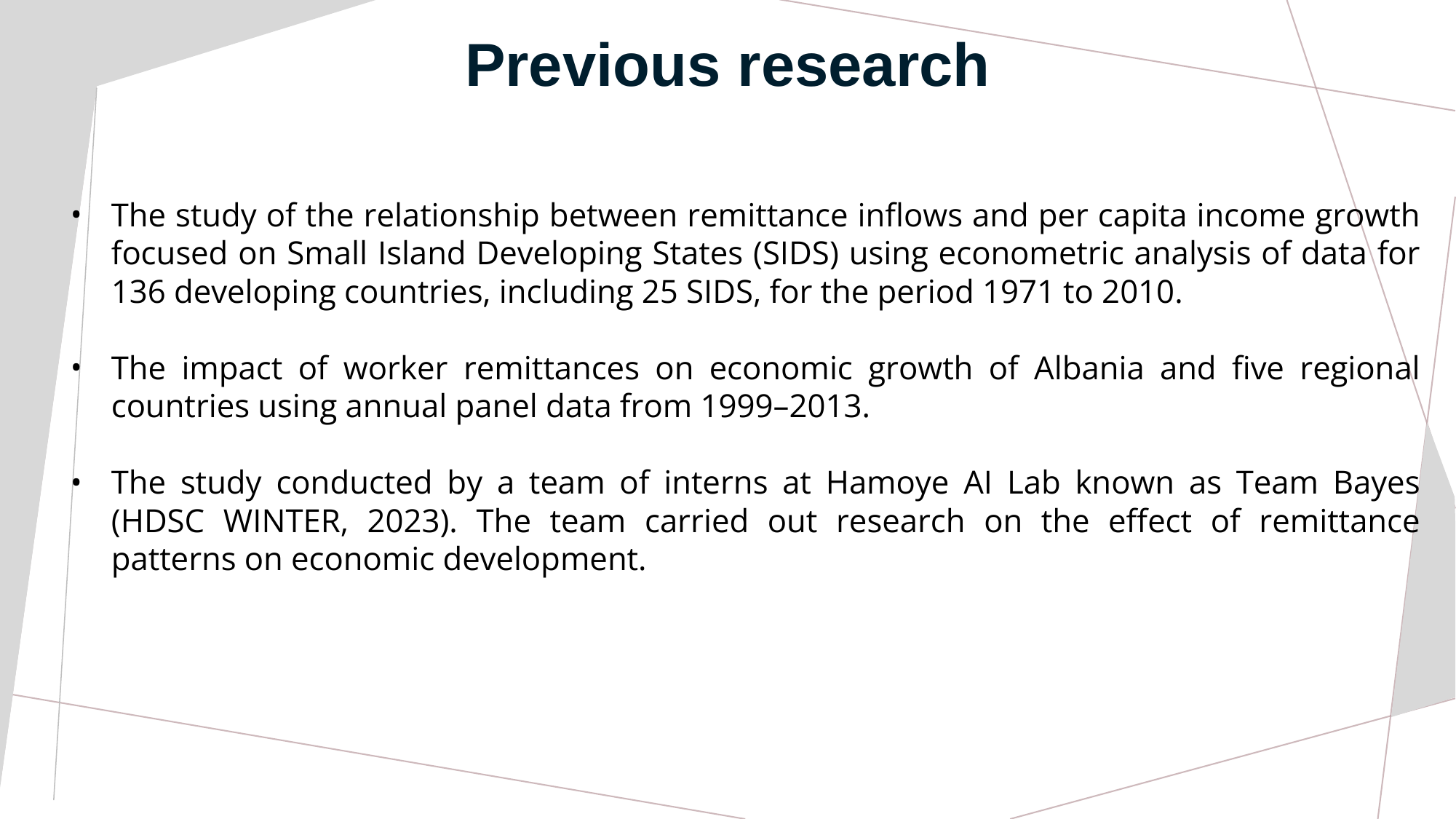

Previous research
The study of the relationship between remittance inflows and per capita income growth focused on Small Island Developing States (SIDS) using econometric analysis of data for 136 developing countries, including 25 SIDS, for the period 1971 to 2010.

The impact of worker remittances on economic growth of Albania and five regional countries using annual panel data from 1999–2013.

The study conducted by a team of interns at Hamoye AI Lab known as Team Bayes (HDSC WINTER, 2023). The team carried out research on the effect of remittance patterns on economic development.